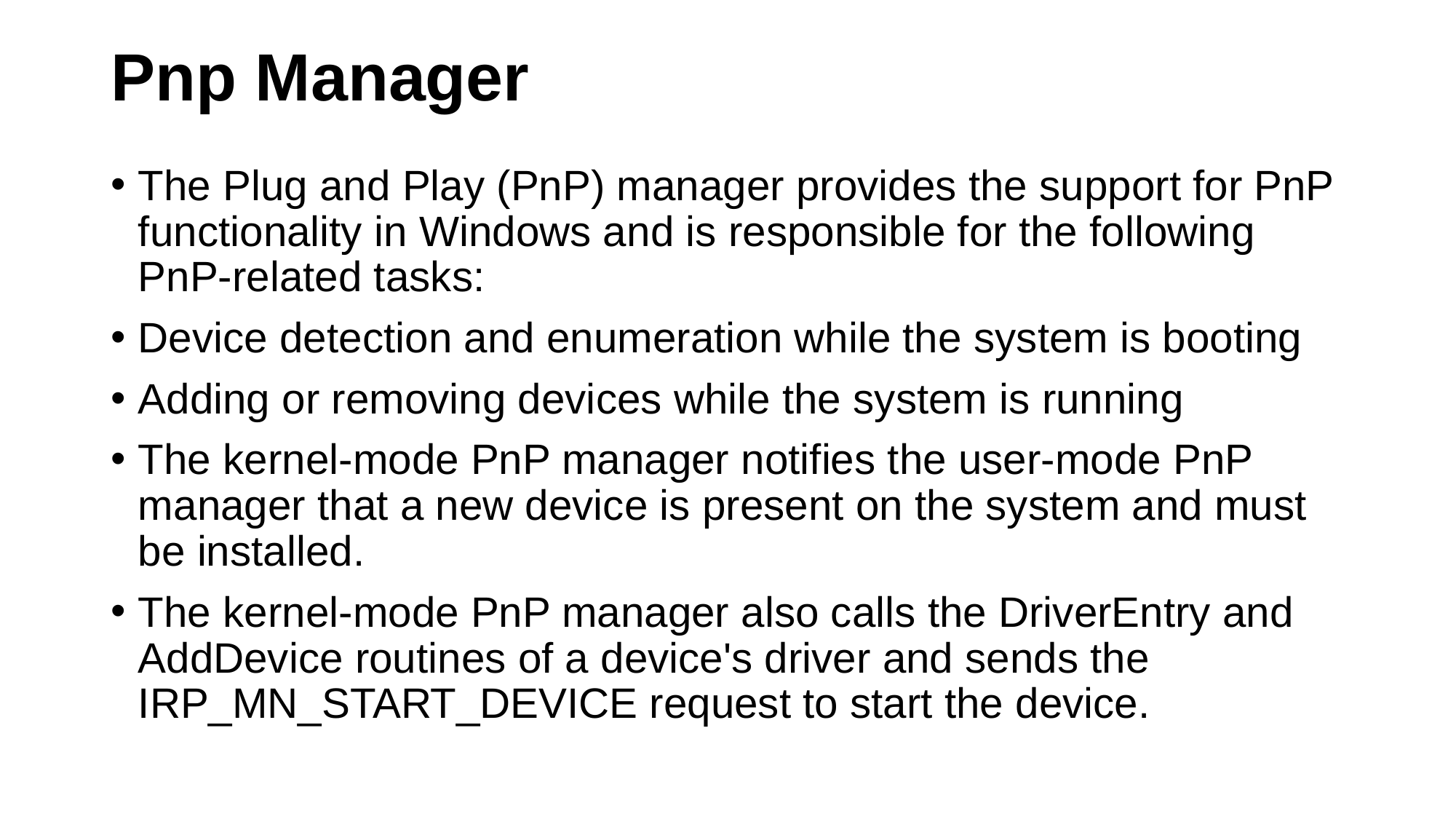

# Pnp Manager
The Plug and Play (PnP) manager provides the support for PnP functionality in Windows and is responsible for the following PnP-related tasks:
Device detection and enumeration while the system is booting
Adding or removing devices while the system is running
The kernel-mode PnP manager notifies the user-mode PnP manager that a new device is present on the system and must be installed.
The kernel-mode PnP manager also calls the DriverEntry and AddDevice routines of a device's driver and sends the IRP_MN_START_DEVICE request to start the device.